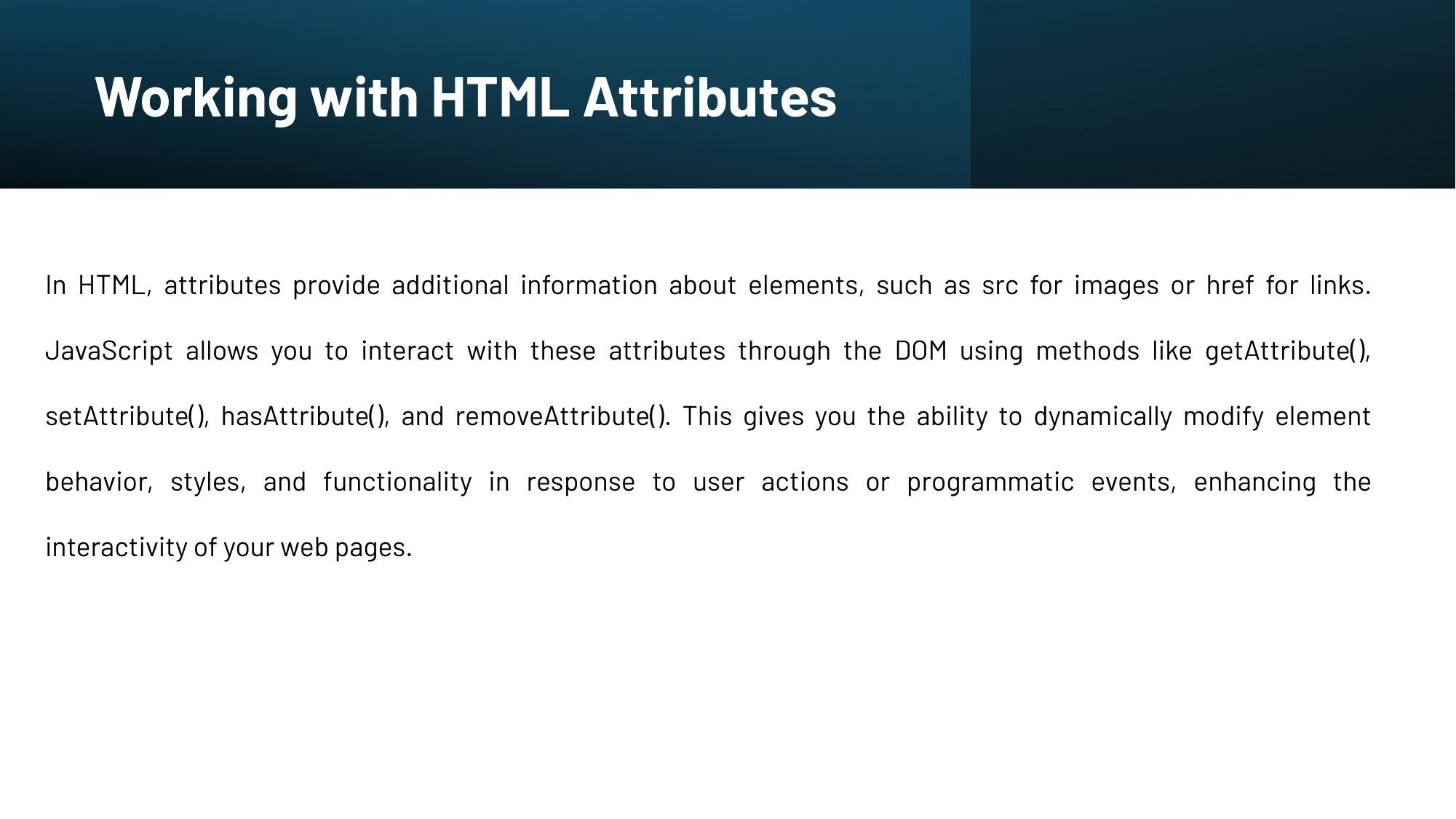

# Working with HTML Attributes
In HTML, attributes provide additional information about elements, such as src for images or href for links. JavaScript allows you to interact with these attributes through the DOM using methods like getAttribute(), setAttribute(), hasAttribute(), and removeAttribute(). This gives you the ability to dynamically modify element behavior, styles, and functionality in response to user actions or programmatic events, enhancing the interactivity of your web pages.